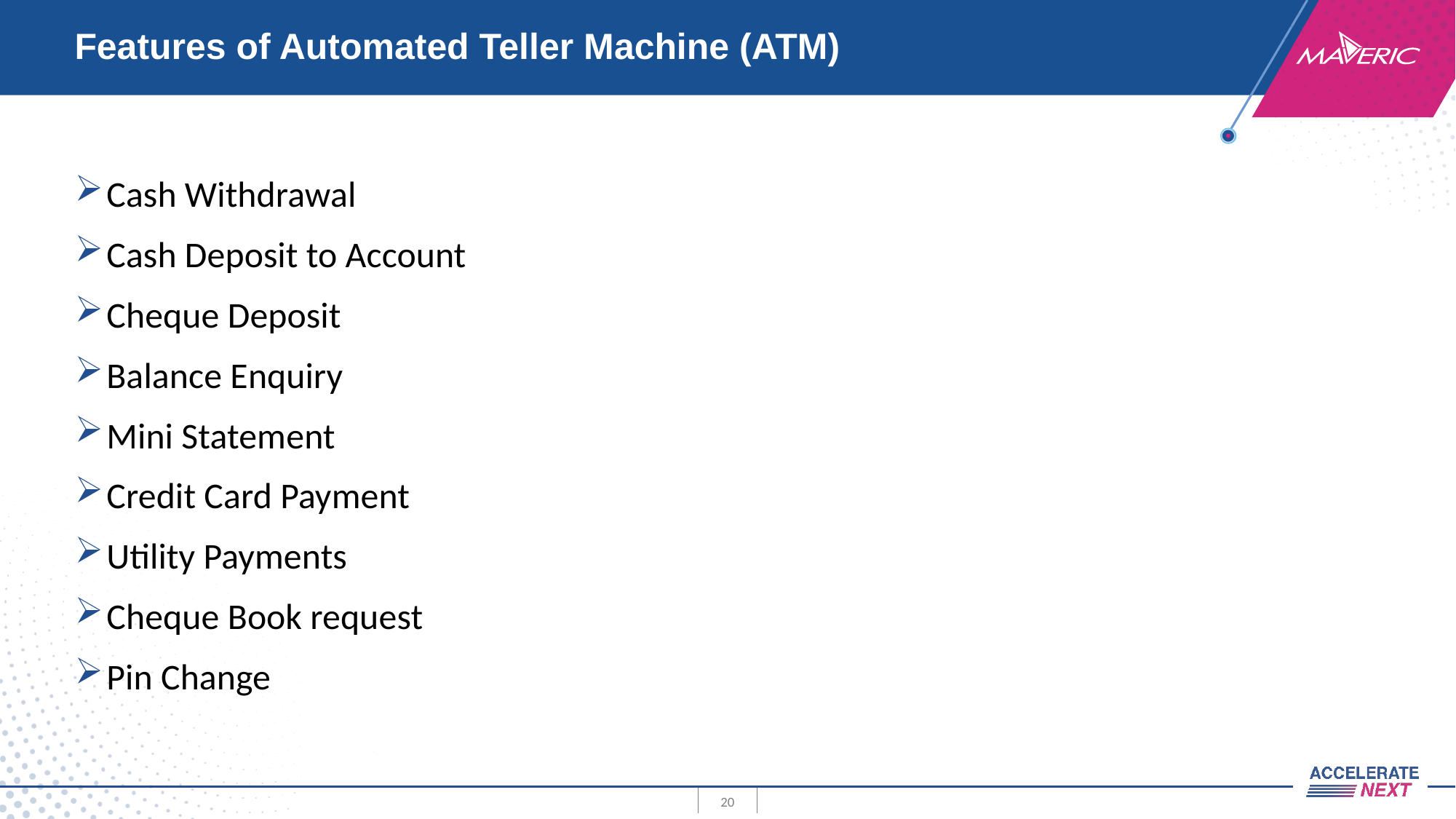

# Features of Automated Teller Machine (ATM)

Cash Withdrawal
Cash Deposit to Account
Cheque Deposit
Balance Enquiry
Mini Statement
Credit Card Payment
Utility Payments
Cheque Book request
Pin Change

20